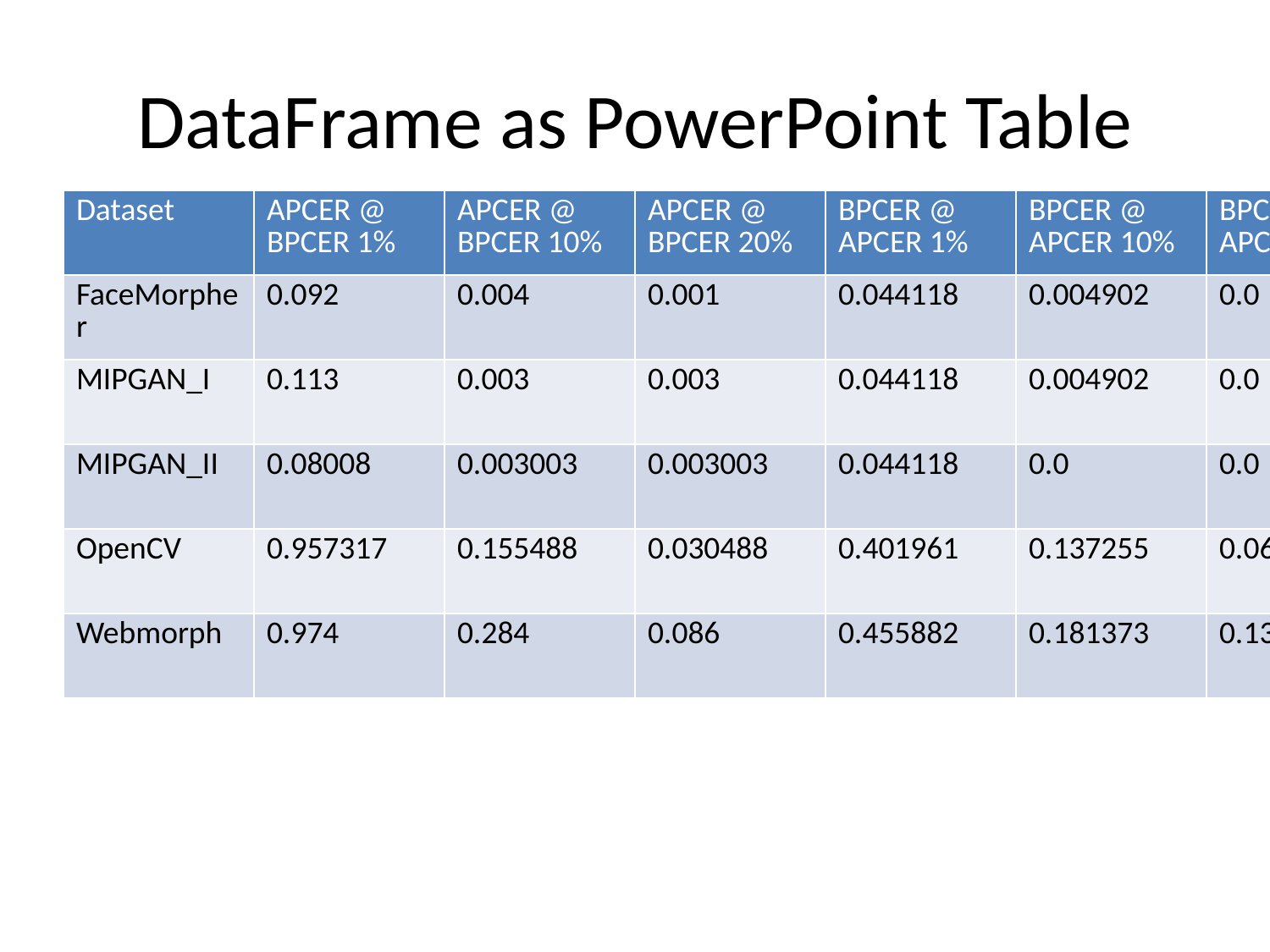

# DataFrame as PowerPoint Table
| Dataset | APCER @ BPCER 1% | APCER @ BPCER 10% | APCER @ BPCER 20% | BPCER @ APCER 1% | BPCER @ APCER 10% | BPCER @ APCER 20% | EER |
| --- | --- | --- | --- | --- | --- | --- | --- |
| FaceMorpher | 0.092 | 0.004 | 0.001 | 0.044118 | 0.004902 | 0.0 | 0.014706 |
| MIPGAN\_I | 0.113 | 0.003 | 0.003 | 0.044118 | 0.004902 | 0.0 | 0.02451 |
| MIPGAN\_II | 0.08008 | 0.003003 | 0.003003 | 0.044118 | 0.0 | 0.0 | 0.019608 |
| OpenCV | 0.957317 | 0.155488 | 0.030488 | 0.401961 | 0.137255 | 0.068627 | 0.122549 |
| Webmorph | 0.974 | 0.284 | 0.086 | 0.455882 | 0.181373 | 0.132353 | 0.156863 |